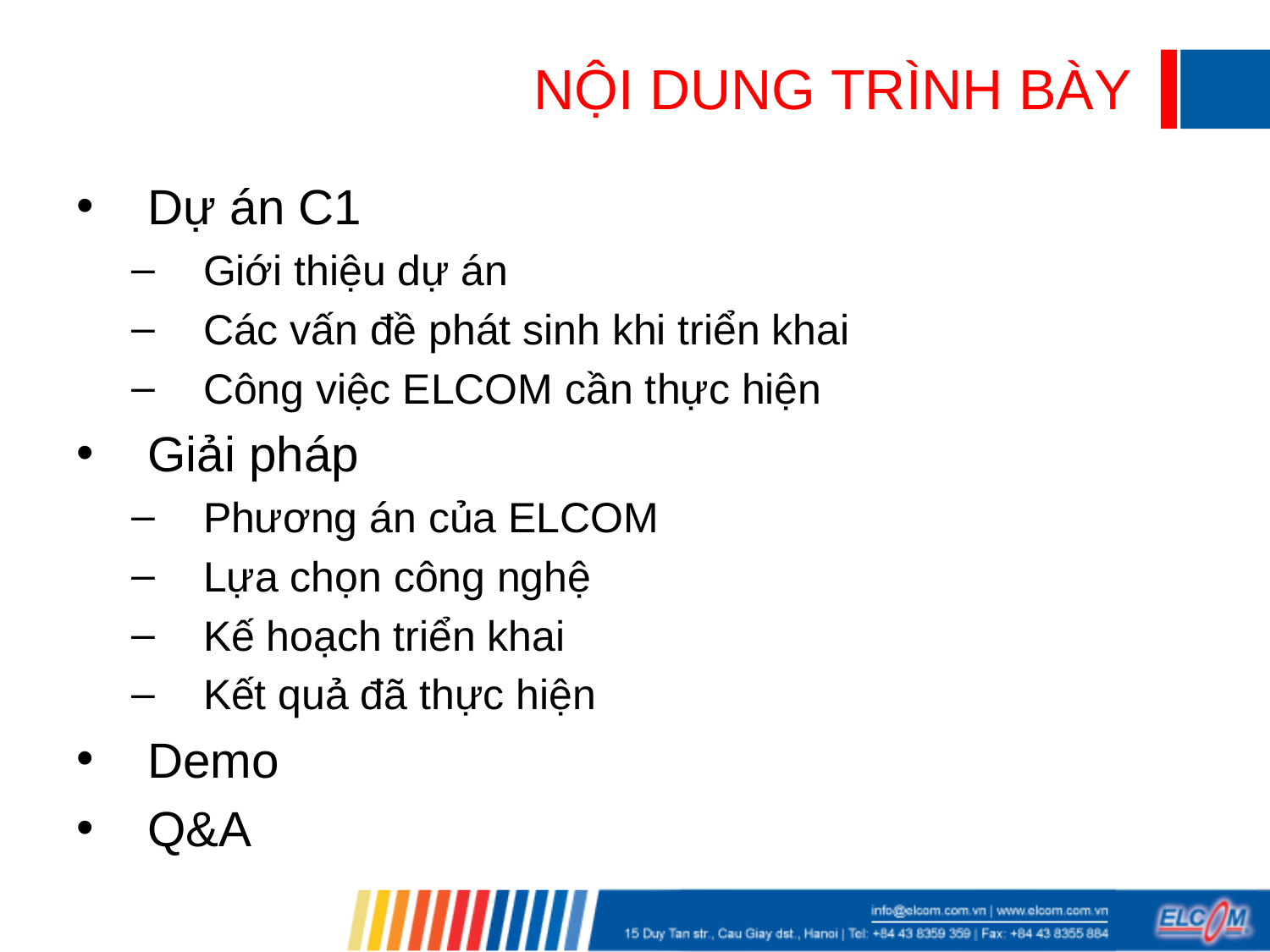

# NỘI DUNG TRÌNH BÀY
Dự án C1
Giới thiệu dự án
Các vấn đề phát sinh khi triển khai
Công việc ELCOM cần thực hiện
Giải pháp
Phương án của ELCOM
Lựa chọn công nghệ
Kế hoạch triển khai
Kết quả đã thực hiện
Demo
Q&A